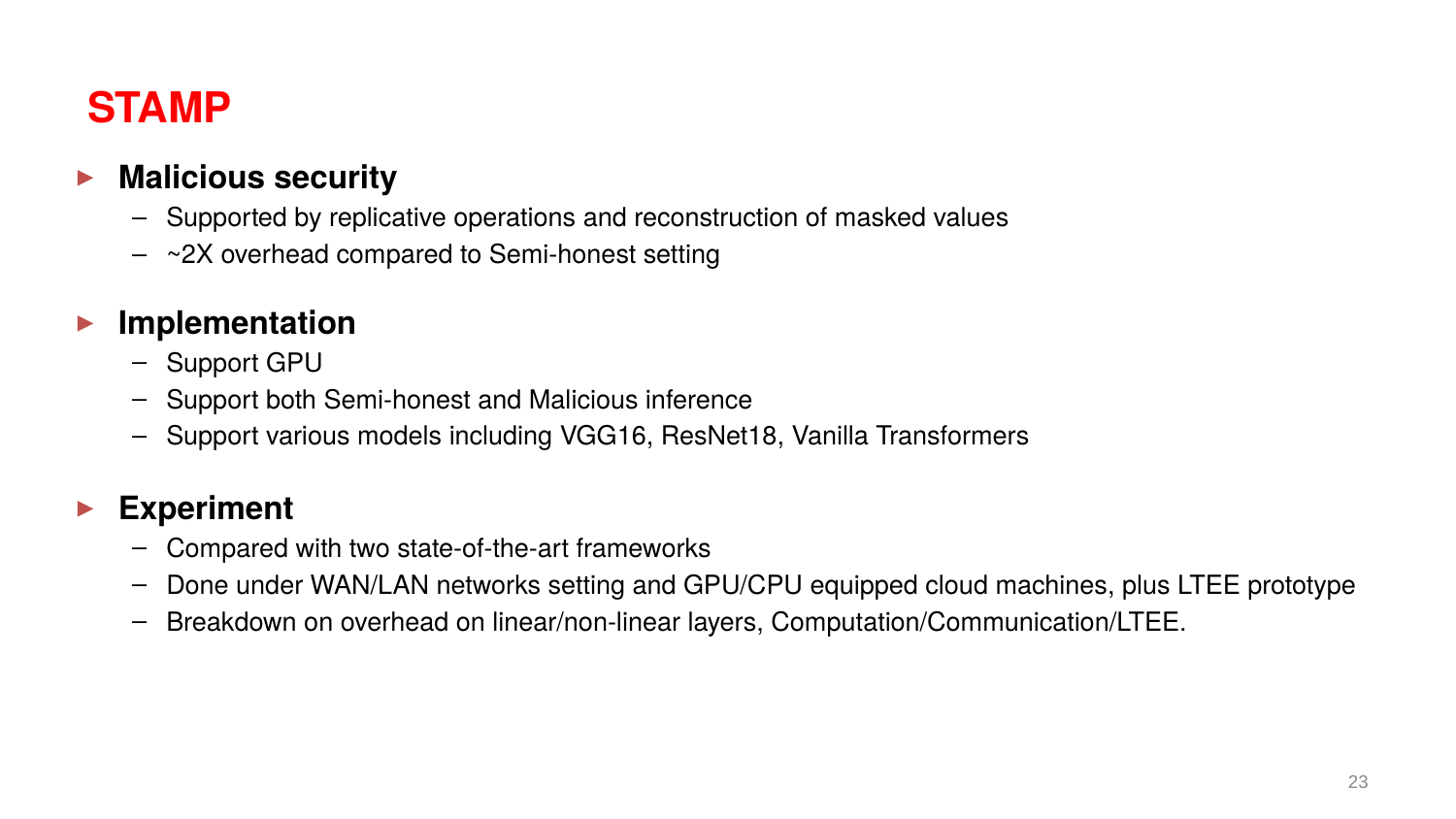

# STAMP
Malicious security
Supported by replicative operations and reconstruction of masked values
~2X overhead compared to Semi-honest setting

Implementation
Support GPU
Support both Semi-honest and Malicious inference
Support various models including VGG16, ResNet18, Vanilla Transformers

Experiment
Compared with two state-of-the-art frameworks
Done under WAN/LAN networks setting and GPU/CPU equipped cloud machines, plus LTEE prototype
Breakdown on overhead on linear/non-linear layers, Computation/Communication/LTEE.
23